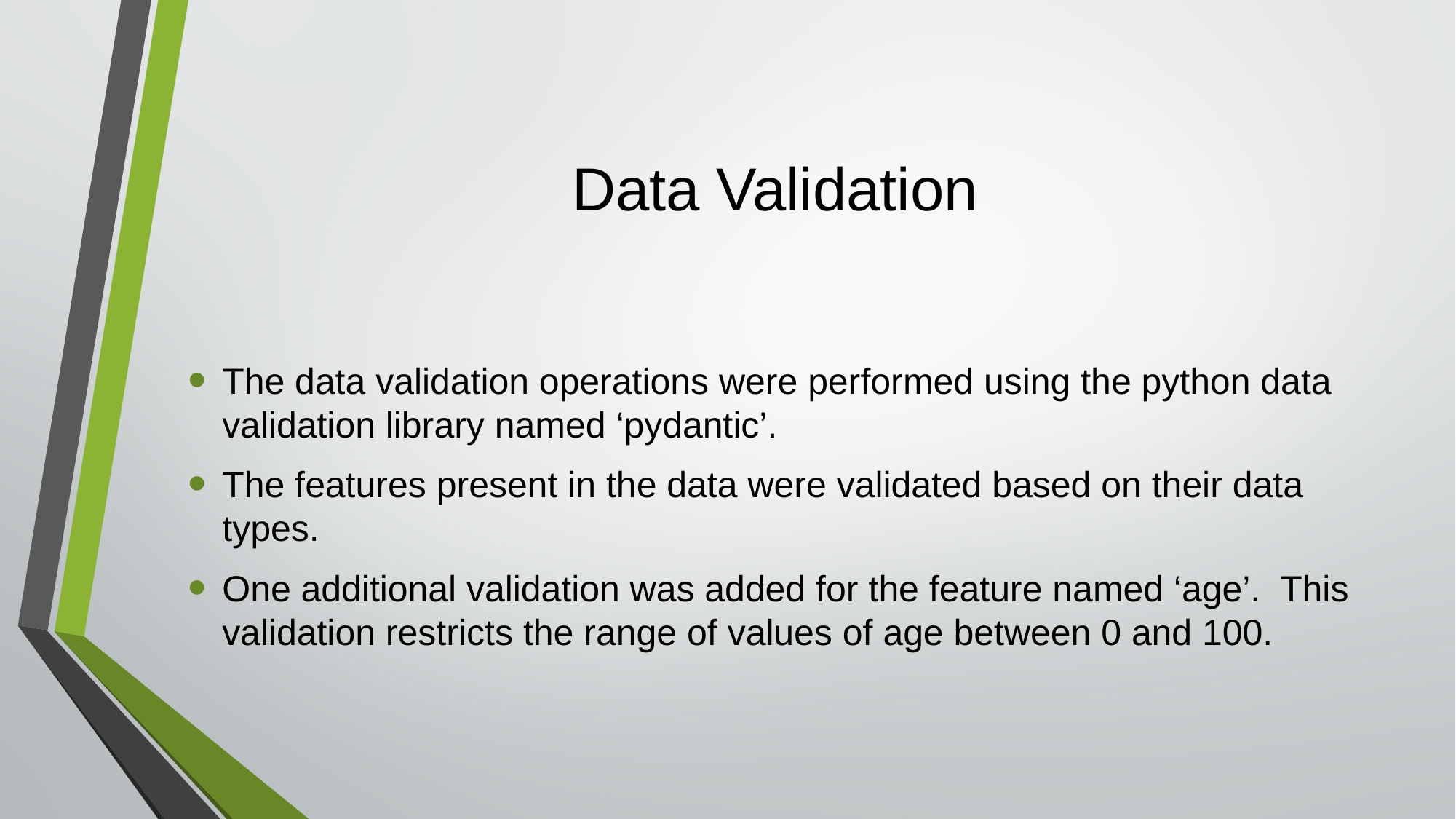

# Data Validation
The data validation operations were performed using the python data validation library named ‘pydantic’.
The features present in the data were validated based on their data types.
One additional validation was added for the feature named ‘age’.  This validation restricts the range of values of age between 0 and 100.